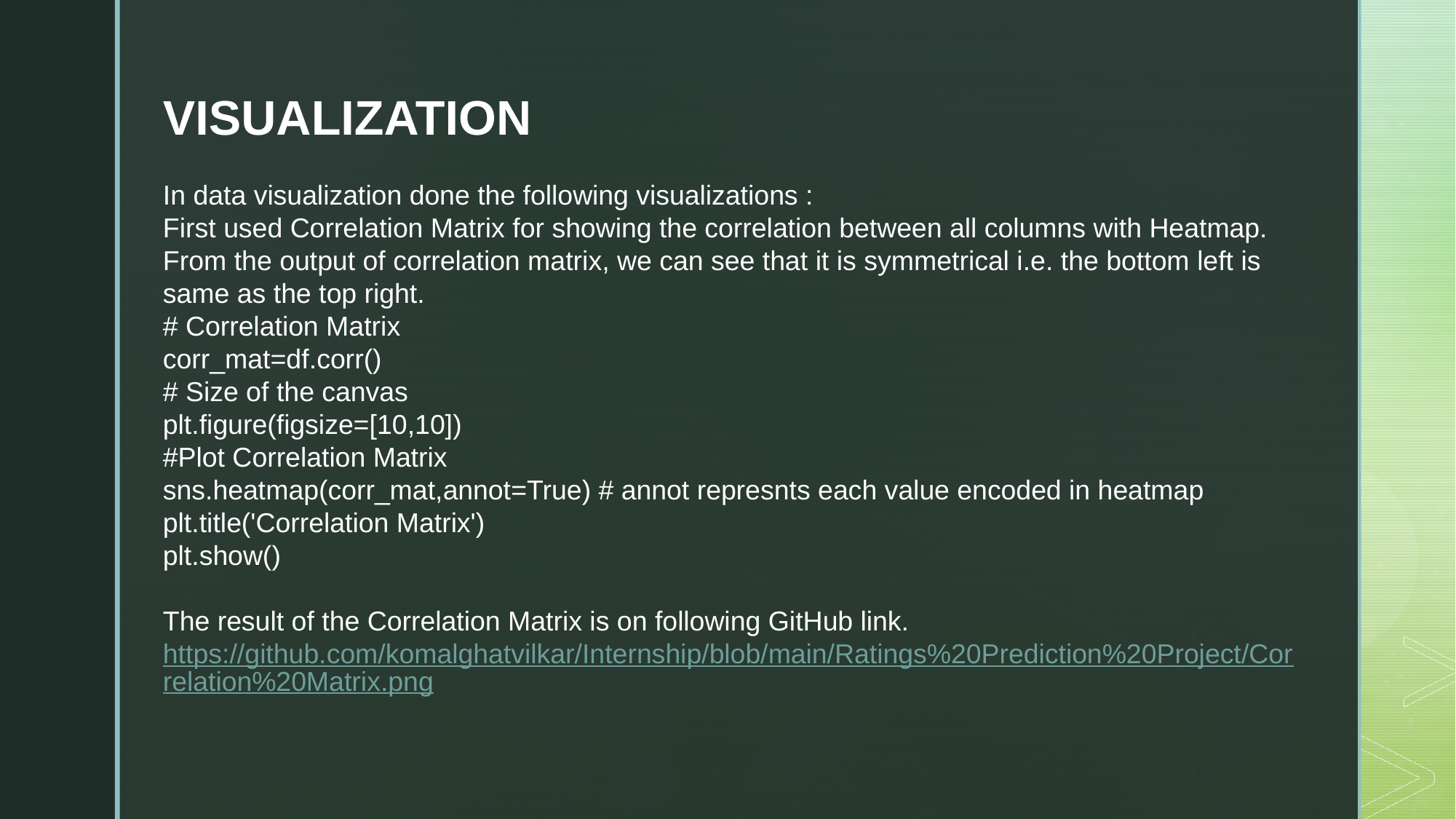

VISUALIZATION

In data visualization done the following visualizations :
First used Correlation Matrix for showing the correlation between all columns with Heatmap.
From the output of correlation matrix, we can see that it is symmetrical i.e. the bottom left is same as the top right.
# Correlation Matrix
corr_mat=df.corr()
# Size of the canvas
plt.figure(figsize=[10,10])
#Plot Correlation Matrix
sns.heatmap(corr_mat,annot=True) # annot represnts each value encoded in heatmap
plt.title('Correlation Matrix')
plt.show()

The result of the Correlation Matrix is on following GitHub link.
https://github.com/komalghatvilkar/Internship/blob/main/Ratings%20Prediction%20Project/Correlation%20Matrix.png